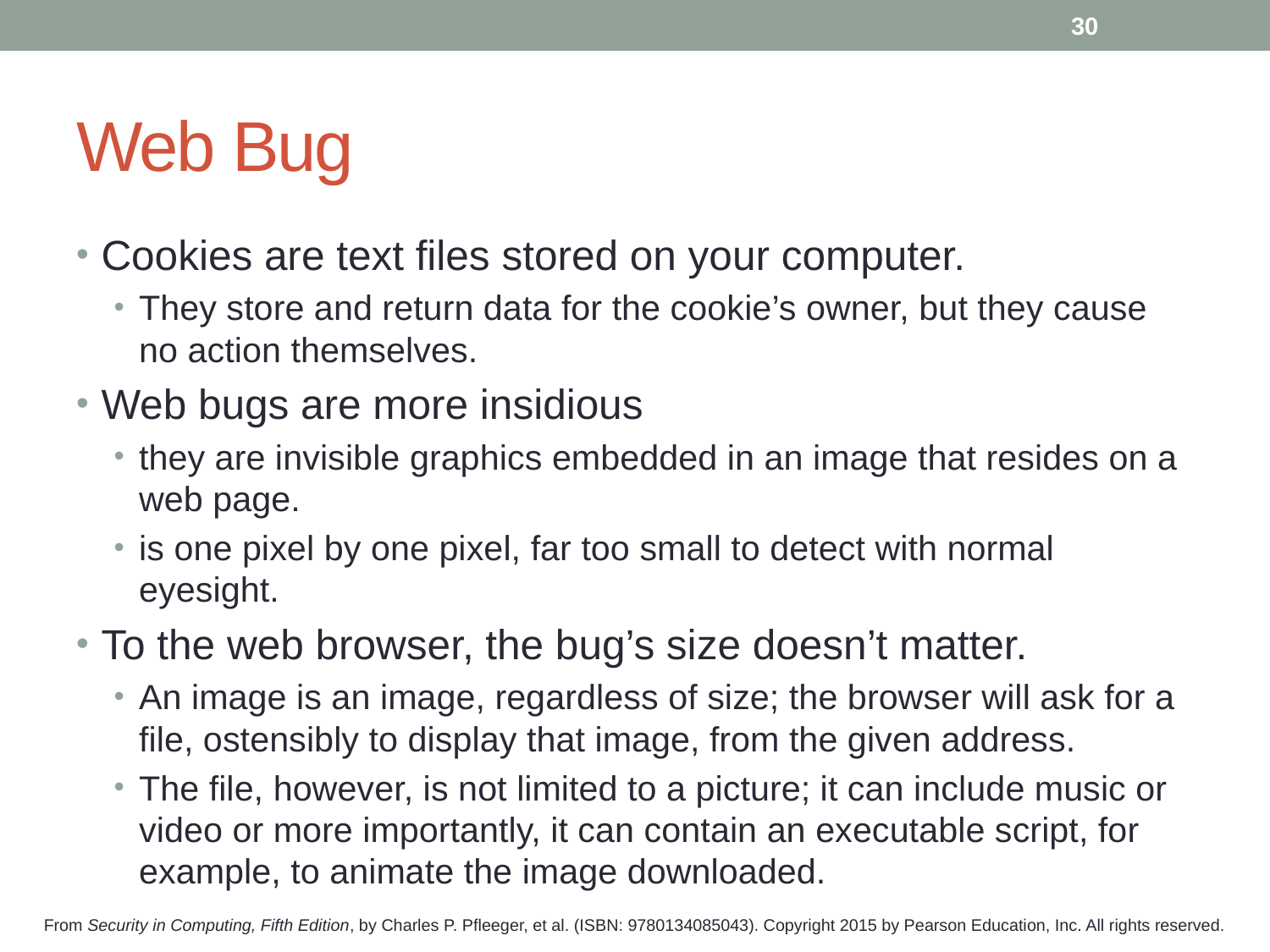

30
# Web Bug
Cookies are text files stored on your computer.
They store and return data for the cookie’s owner, but they cause no action themselves.
Web bugs are more insidious
they are invisible graphics embedded in an image that resides on a web page.
is one pixel by one pixel, far too small to detect with normal eyesight.
To the web browser, the bug’s size doesn’t matter.
An image is an image, regardless of size; the browser will ask for a file, ostensibly to display that image, from the given address.
The file, however, is not limited to a picture; it can include music or video or more importantly, it can contain an executable script, for example, to animate the image downloaded.